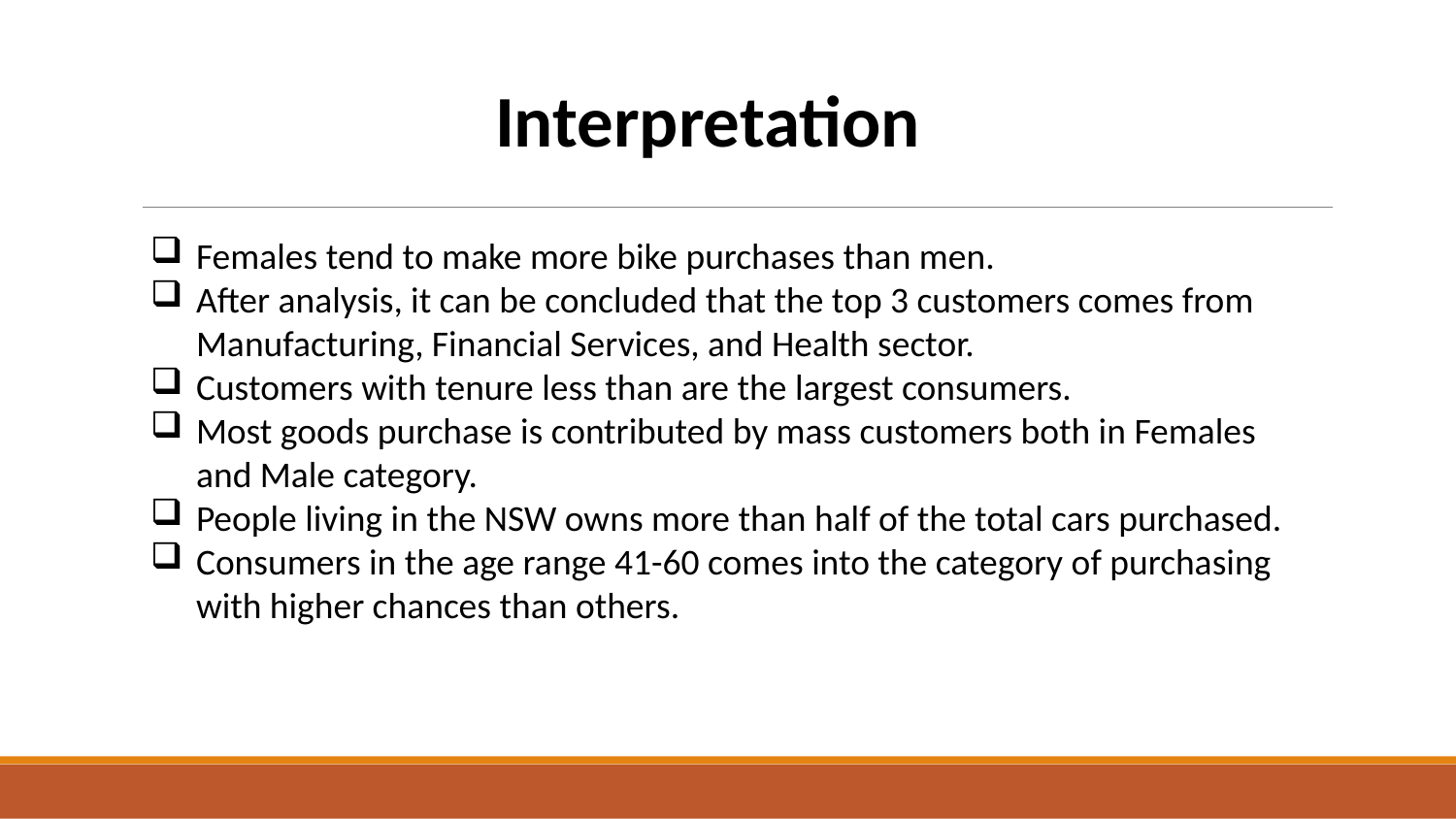

Interpretation
Females tend to make more bike purchases than men.
After analysis, it can be concluded that the top 3 customers comes from Manufacturing, Financial Services, and Health sector.
Customers with tenure less than are the largest consumers.
Most goods purchase is contributed by mass customers both in Females and Male category.
People living in the NSW owns more than half of the total cars purchased.
Consumers in the age range 41-60 comes into the category of purchasing with higher chances than others.